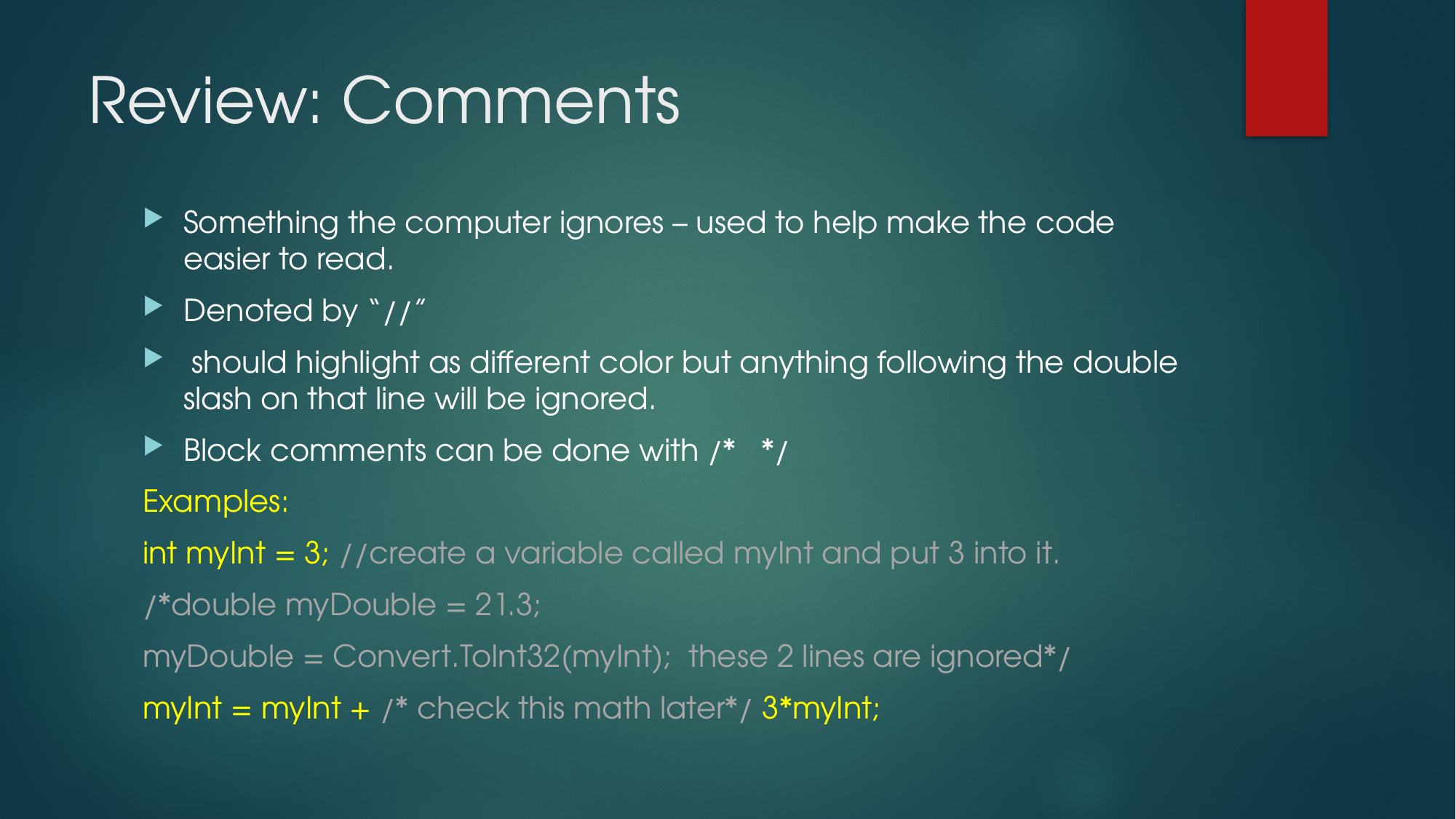

# Review: Comments
Something the computer ignores – used to help make the code easier to read.
Denoted by “//”
 should highlight as different color but anything following the double slash on that line will be ignored.
Block comments can be done with /*   */
Examples:
int myInt = 3; //create a variable called myInt and put 3 into it.
/*double myDouble = 21.3;
myDouble = Convert.ToInt32(myInt);  these 2 lines are ignored*/
myInt = myInt + /* check this math later*/ 3*myInt;